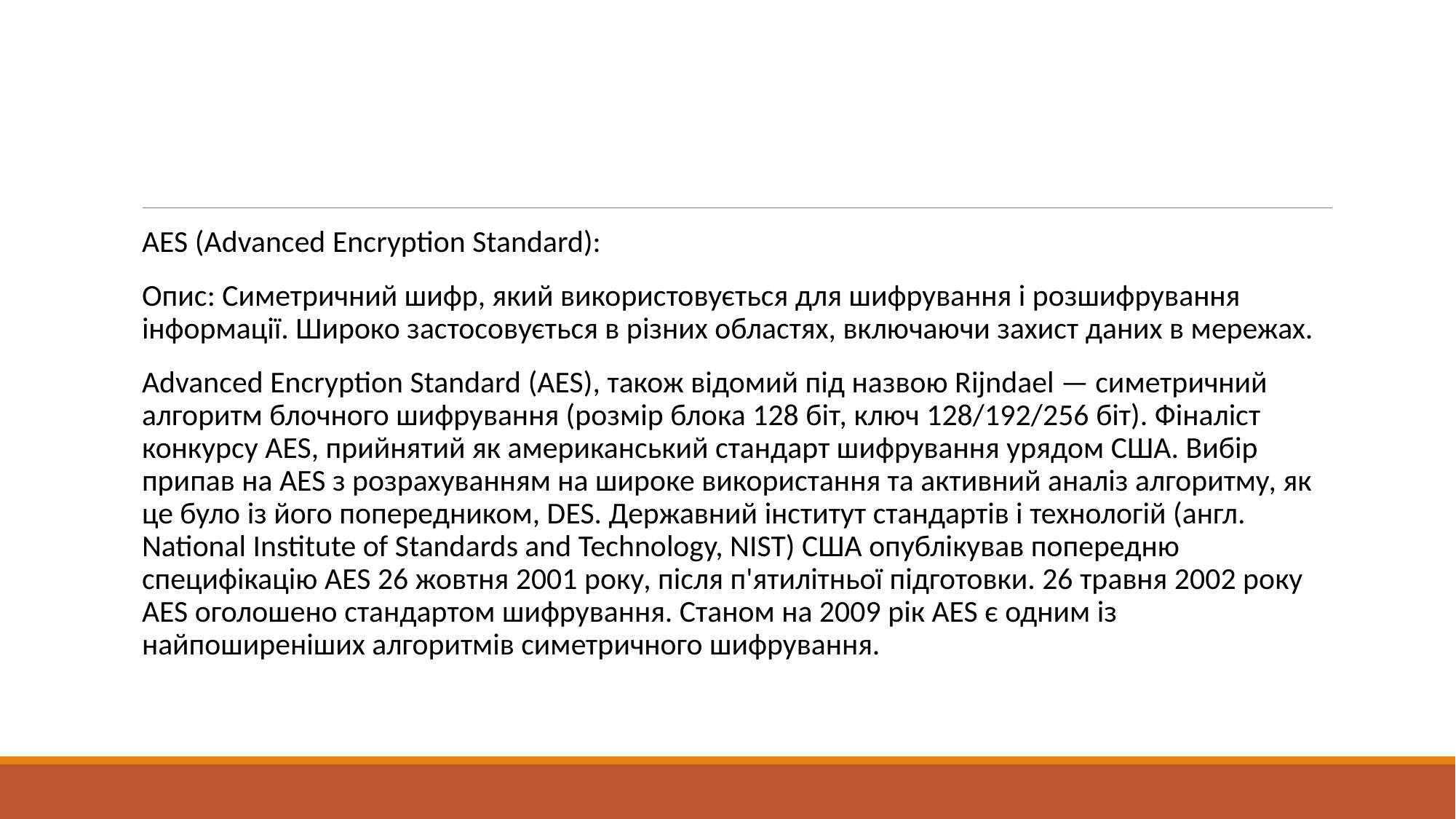

#
AES (Advanced Encryption Standard):
Опис: Симетричний шифр, який використовується для шифрування і розшифрування інформації. Широко застосовується в різних областях, включаючи захист даних в мережах.
Advanced Encryption Standard (AES), також відомий під назвою Rijndael — симетричний алгоритм блочного шифрування (розмір блока 128 біт, ключ 128/192/256 біт). Фіналіст конкурсу AES, прийнятий як американський стандарт шифрування урядом США. Вибір припав на AES з розрахуванням на широке використання та активний аналіз алгоритму, як це було із його попередником, DES. Державний інститут стандартів і технологій (англ. National Institute of Standards and Technology, NIST) США опублікував попередню специфікацію AES 26 жовтня 2001 року, після п'ятилітньої підготовки. 26 травня 2002 року AES оголошено стандартом шифрування. Станом на 2009 рік AES є одним із найпоширеніших алгоритмів симетричного шифрування.